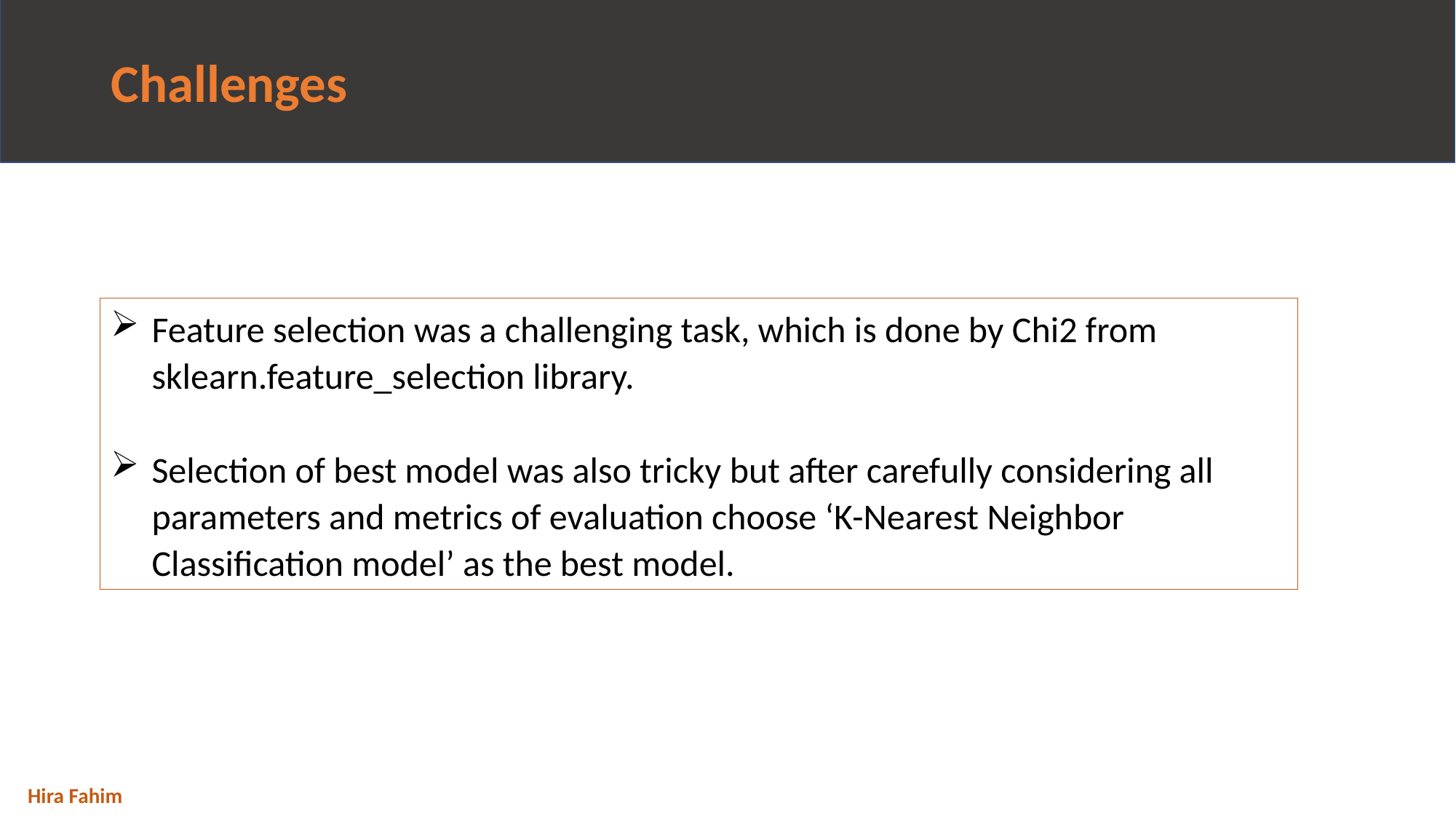

# Challenges
Feature selection was a challenging task, which is done by Chi2 from sklearn.feature_selection library.

Selection of best model was also tricky but after carefully considering all parameters and metrics of evaluation choose ‘K-Nearest Neighbor Classification model’ as the best model.
Hira Fahim